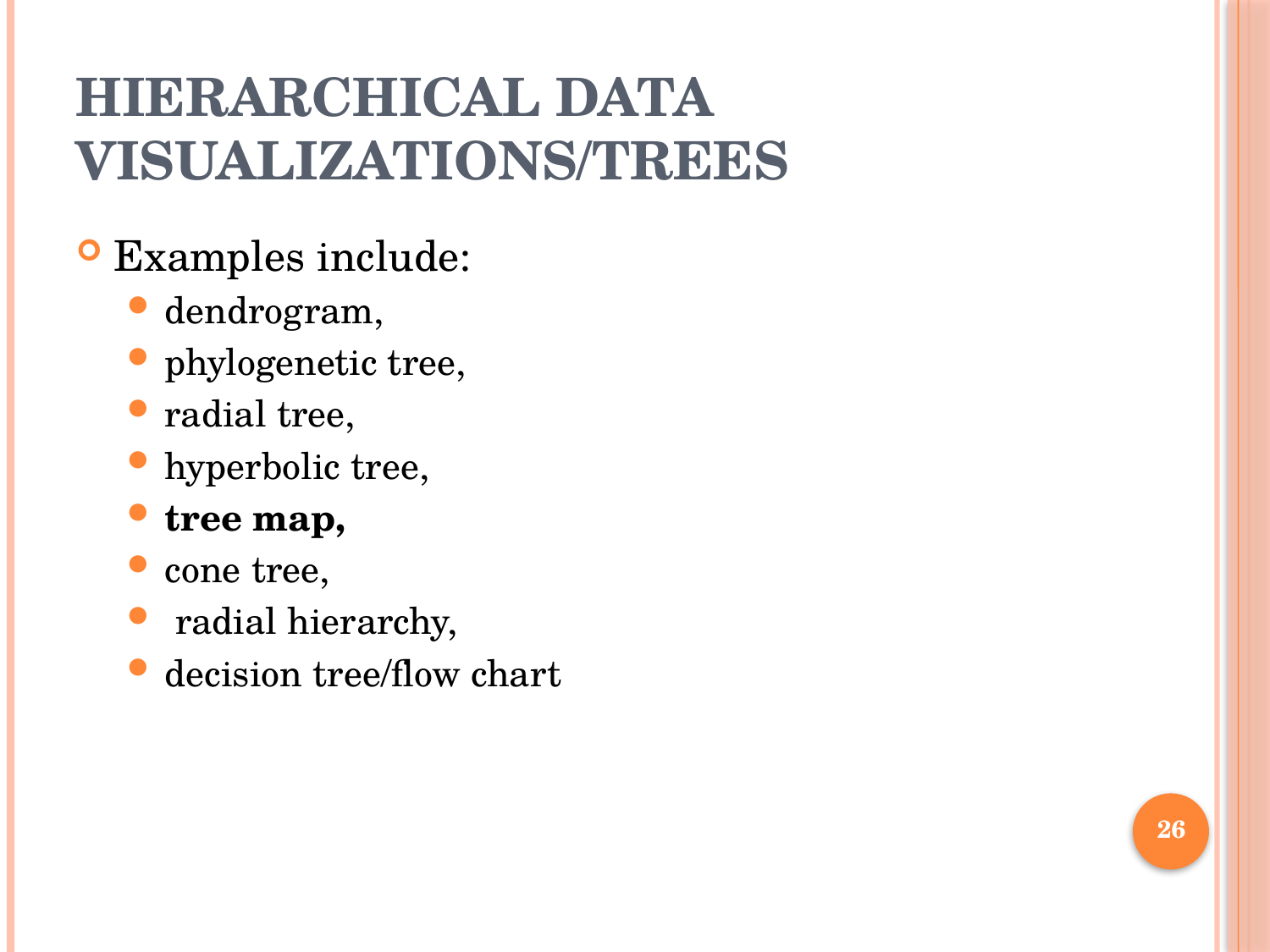

# Hierarchical Data Visualizations/Trees
Examples include:
dendrogram,
phylogenetic tree,
radial tree,
hyperbolic tree,
tree map,
cone tree,
 radial hierarchy,
decision tree/flow chart
26